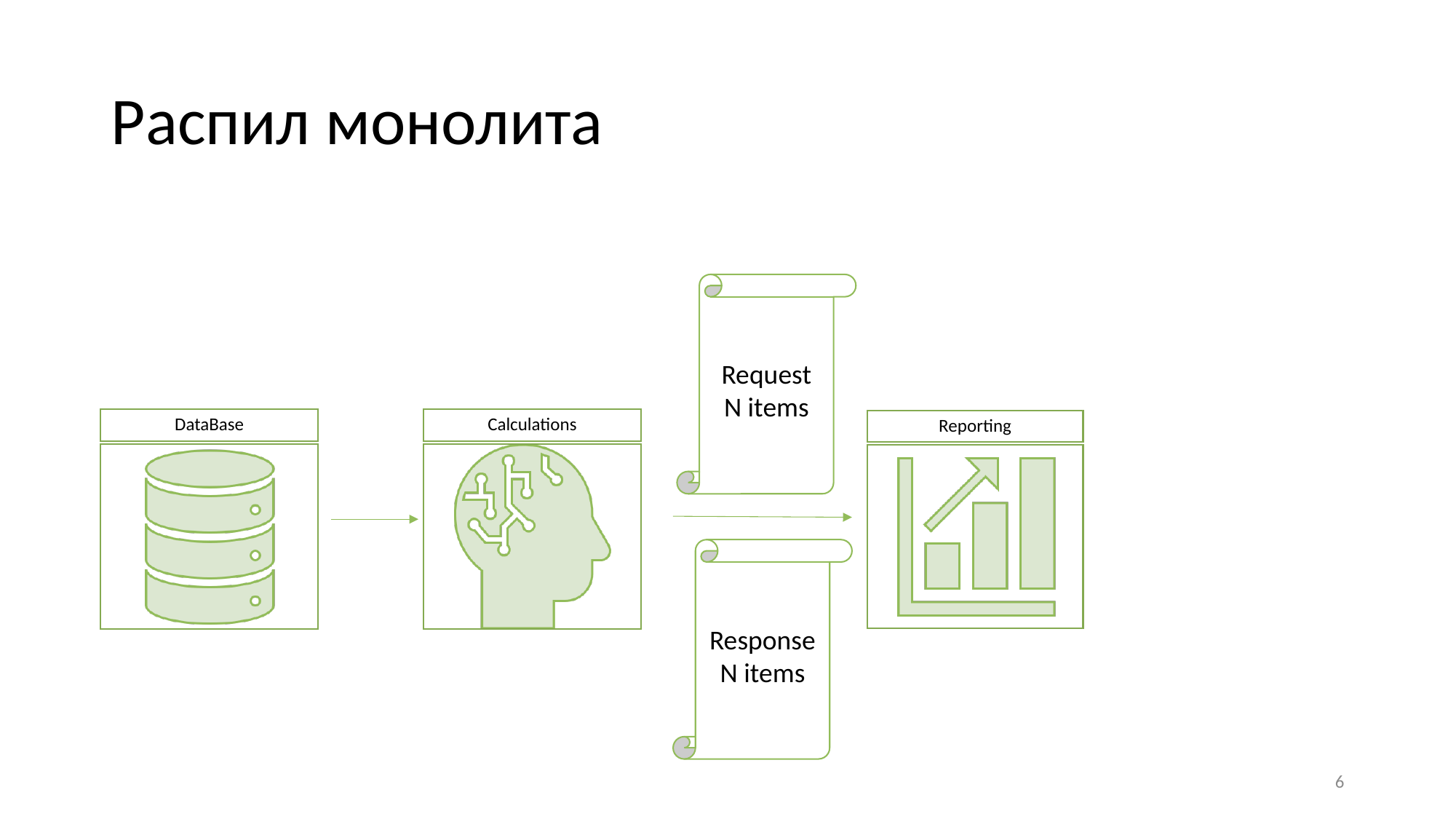

# Распил монолита
Request
N items
DataBase
Calculations
Reporting
Response
N items
6